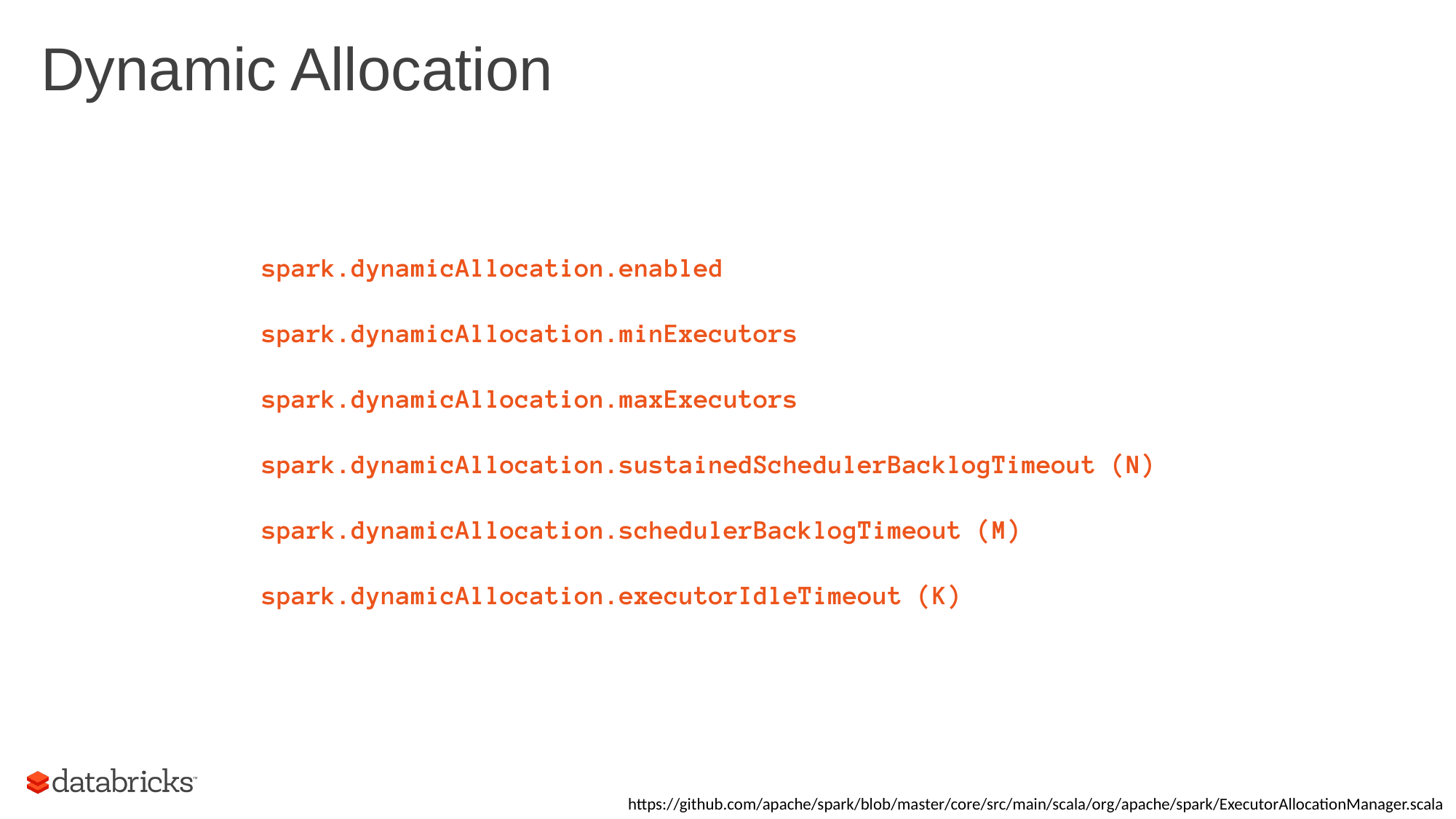

# Dynamic Allocation
spark.dynamicAllocation.enabled

spark.dynamicAllocation.minExecutors

spark.dynamicAllocation.maxExecutors

spark.dynamicAllocation.sustainedSchedulerBacklogTimeout (N)

spark.dynamicAllocation.schedulerBacklogTimeout (M)

spark.dynamicAllocation.executorIdleTimeout (K)
https://github.com/apache/spark/blob/master/core/src/main/scala/org/apache/spark/ExecutorAllocationManager.scala